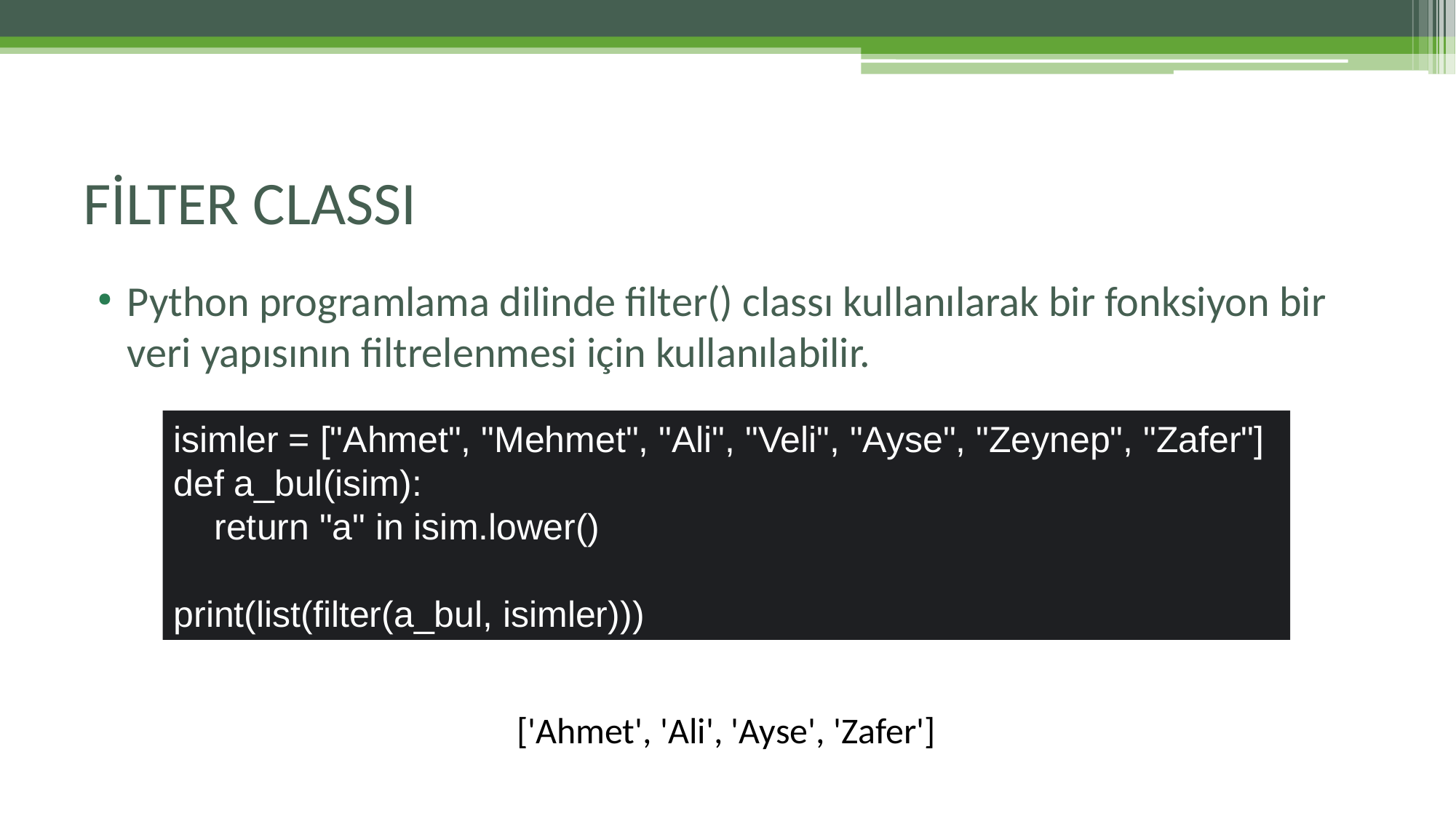

# FİLTER CLASSI
Python programlama dilinde filter() classı kullanılarak bir fonksiyon bir veri yapısının filtrelenmesi için kullanılabilir.

isimler = ["Ahmet", "Mehmet", "Ali", "Veli", "Ayse", "Zeynep", "Zafer"]
def a_bul(isim):
    return "a" in isim.lower()

print(list(filter(a_bul, isimler)))
['Ahmet', 'Ali', 'Ayse', 'Zafer']